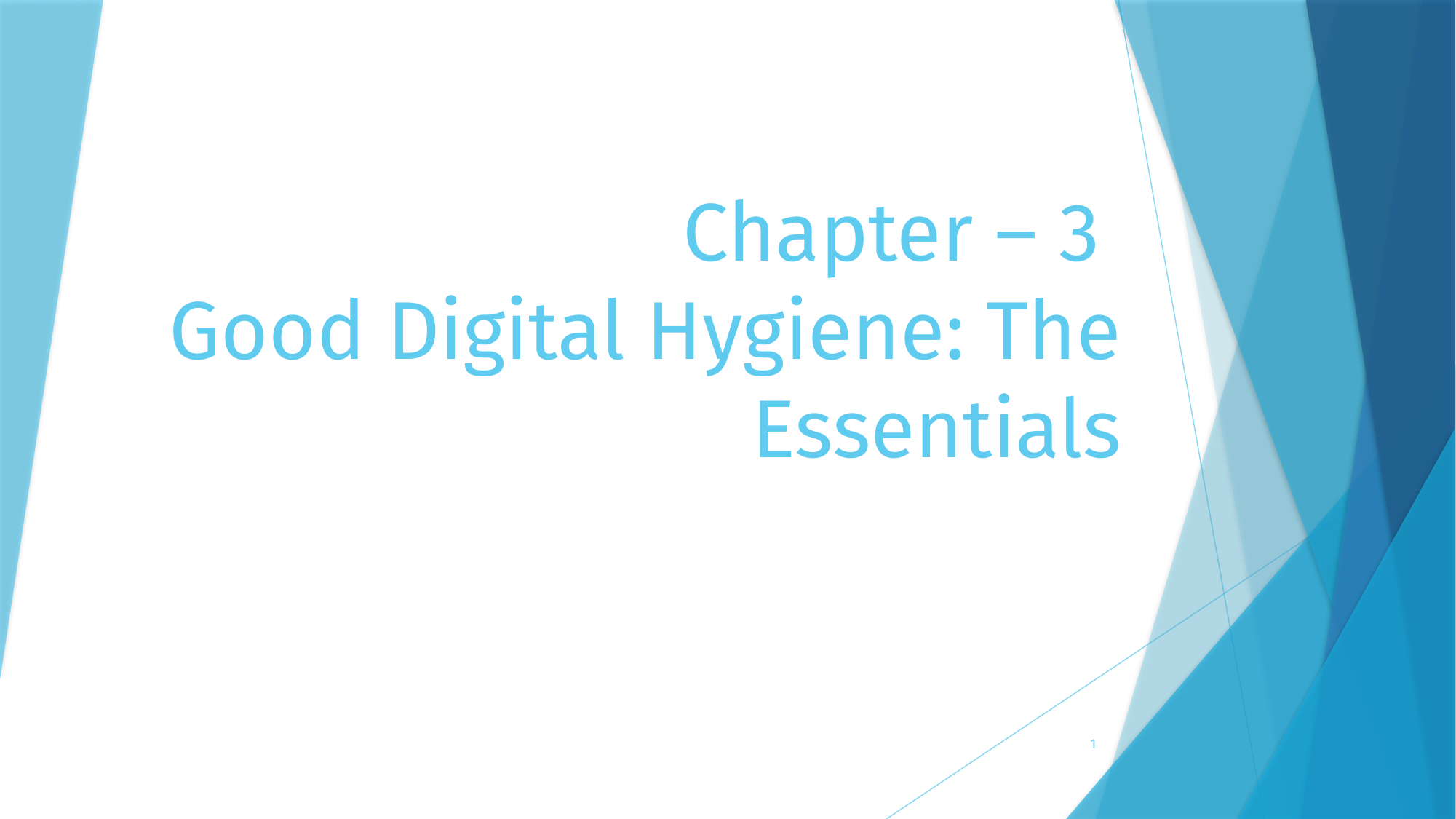

# Chapter – 3 Good Digital Hygiene: The Essentials
1